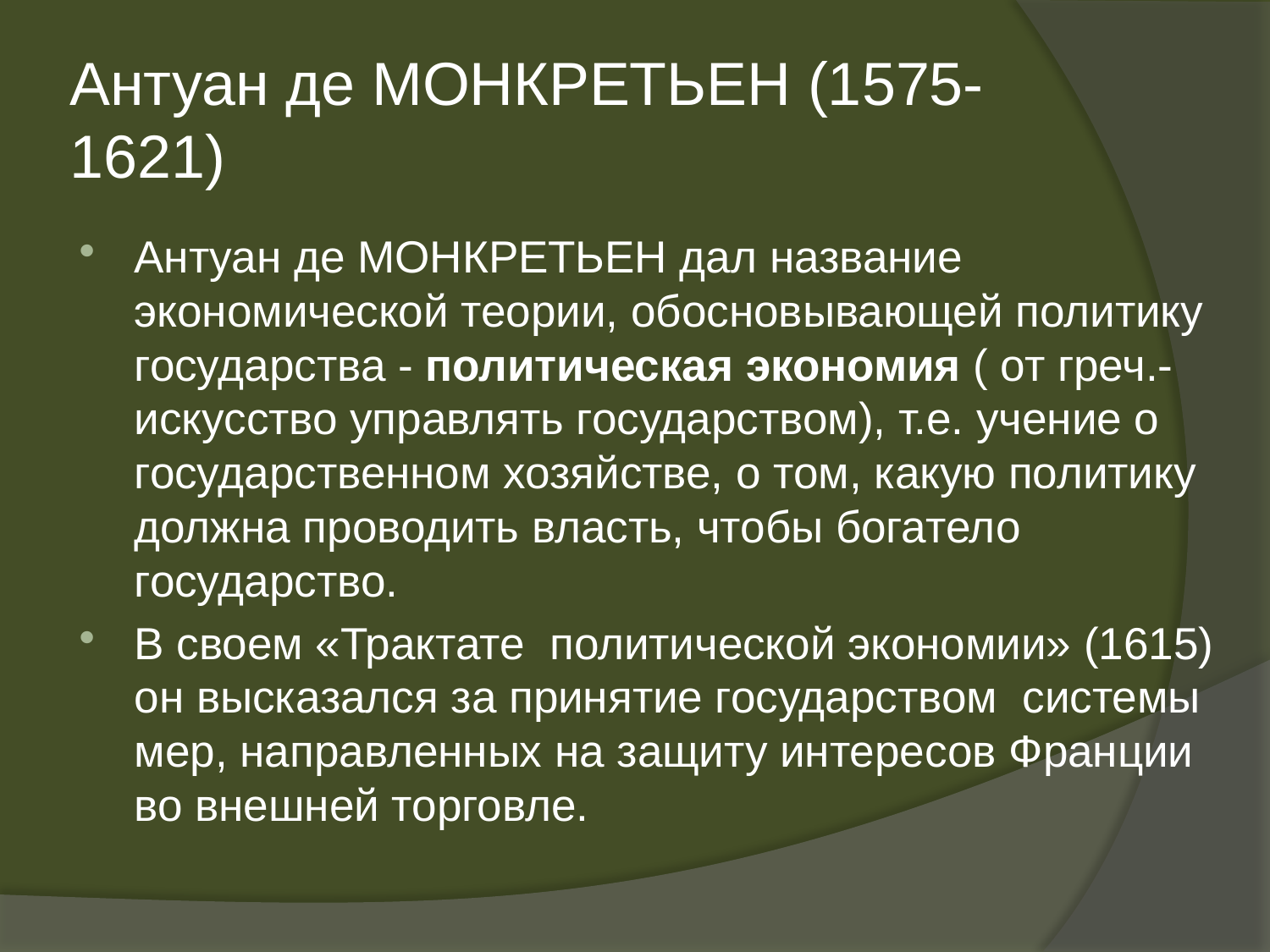

# Антуан де МОНКРЕТЬЕН (1575-1621)
Антуан де МОНКРЕТЬЕН дал название экономической теории, обосновывающей политику государства - политическая экономия ( от греч.-искусство управлять государством), т.е. учение о государственном хозяйстве, о том, какую политику  должна проводить власть, чтобы богатело государство.
В своем «Трактате  политической экономии» (1615) он высказался за принятие государством  системы мер, направленных на защиту интересов Франции во внешней торговле.